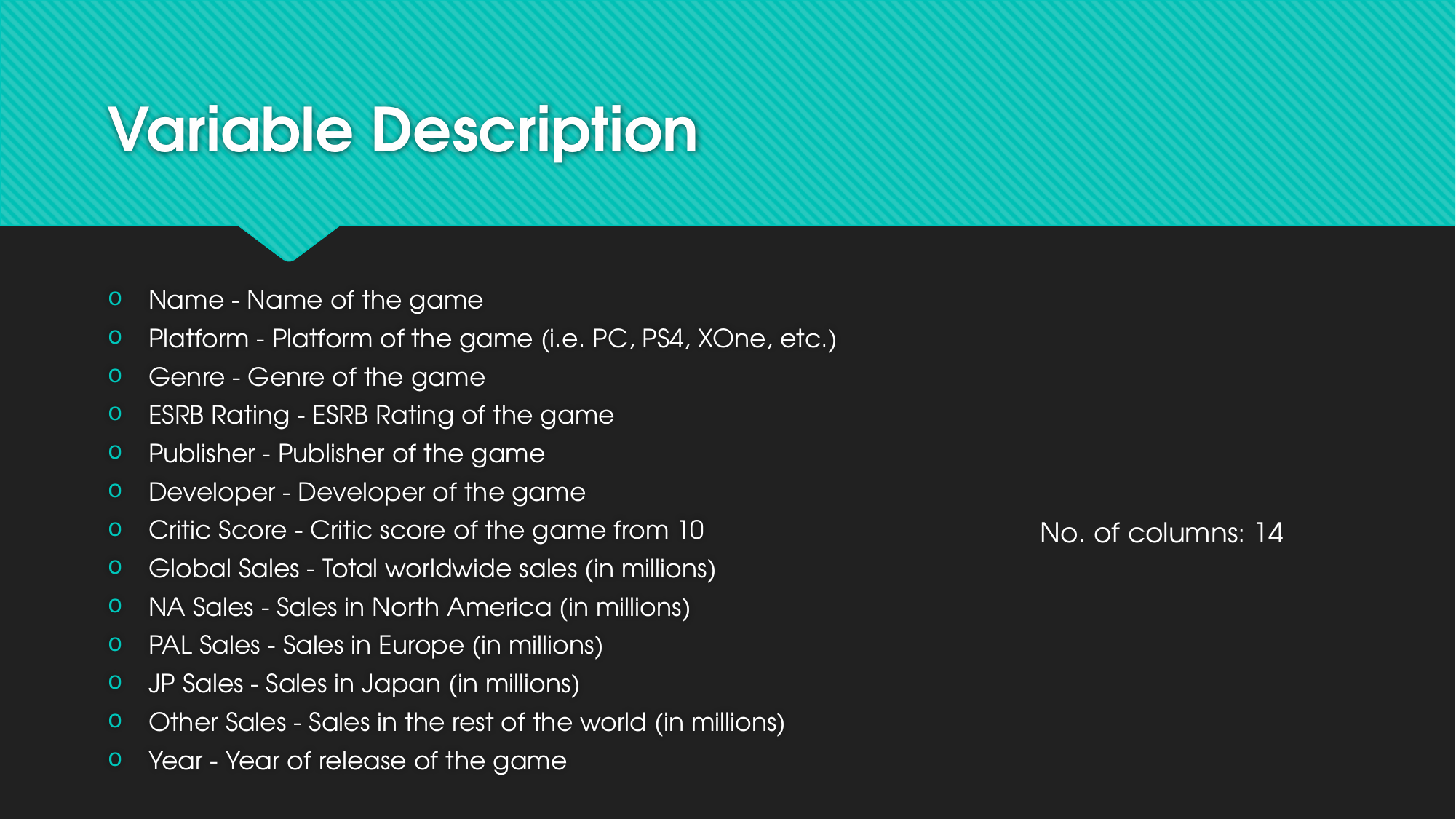

# Variable Description
Name - Name of the game
Platform - Platform of the game (i.e. PC, PS4, XOne, etc.)
Genre - Genre of the game
ESRB Rating - ESRB Rating of the game
Publisher - Publisher of the game
Developer - Developer of the game
Critic Score - Critic score of the game from 10
Global Sales - Total worldwide sales (in millions)
NA Sales - Sales in North America (in millions)
PAL Sales - Sales in Europe (in millions)
JP Sales - Sales in Japan (in millions)
Other Sales - Sales in the rest of the world (in millions)
Year - Year of release of the game
No. of columns: 14